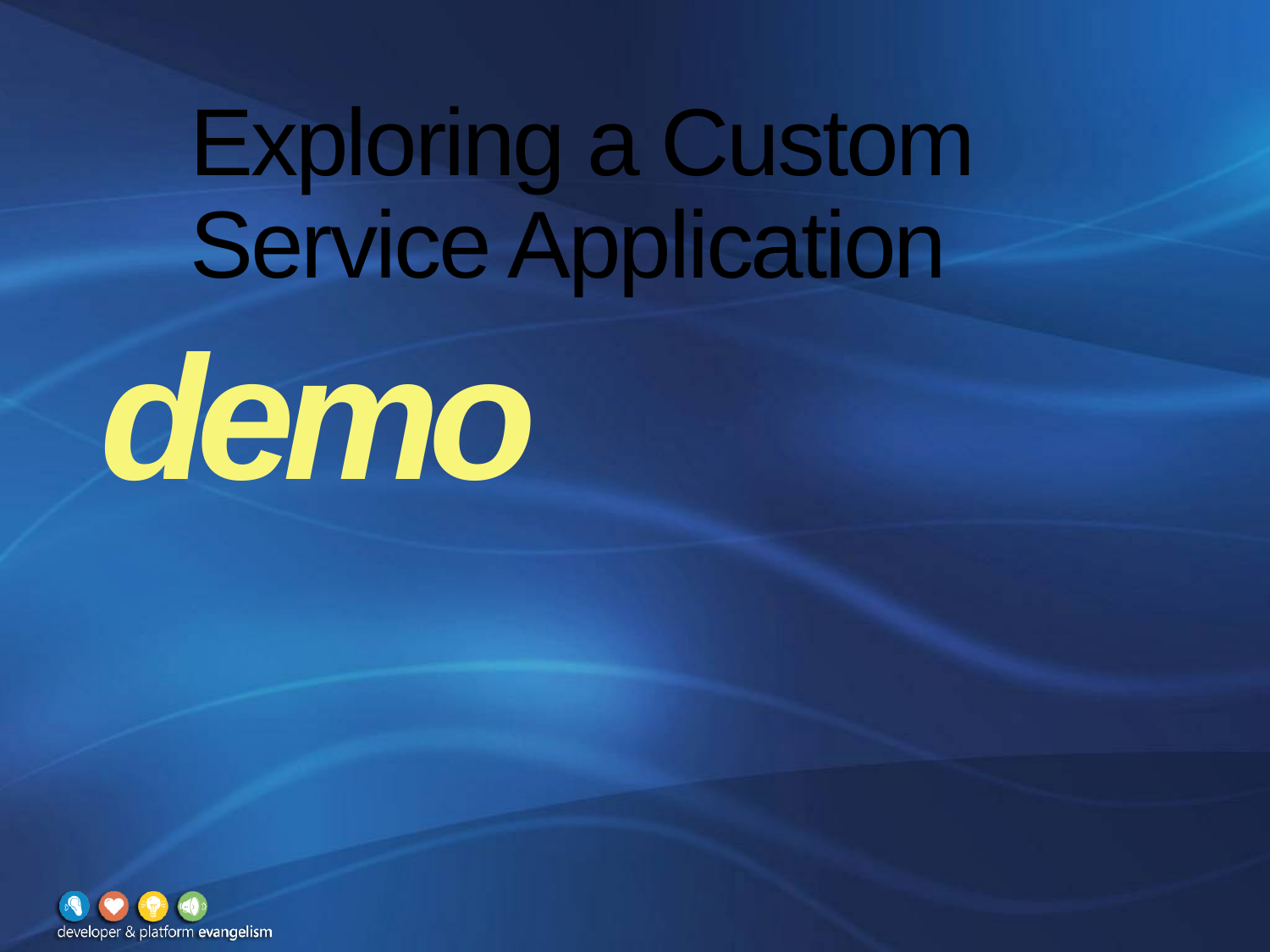

# Exploring a Custom Service Application
demo